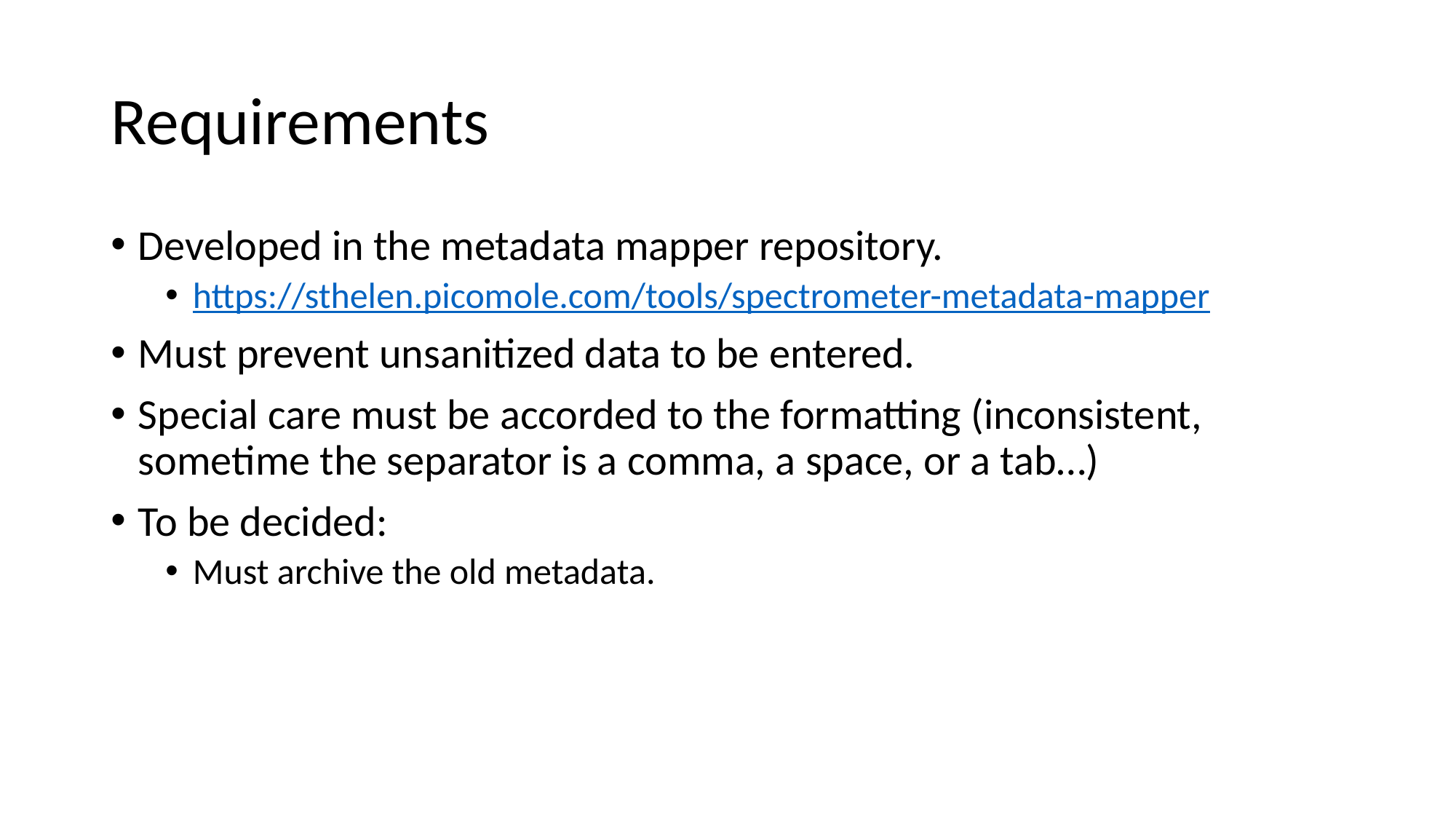

# Requirements
Developed in the metadata mapper repository.
https://sthelen.picomole.com/tools/spectrometer-metadata-mapper
Must prevent unsanitized data to be entered.
Special care must be accorded to the formatting (inconsistent, sometime the separator is a comma, a space, or a tab…)
To be decided:
Must archive the old metadata.